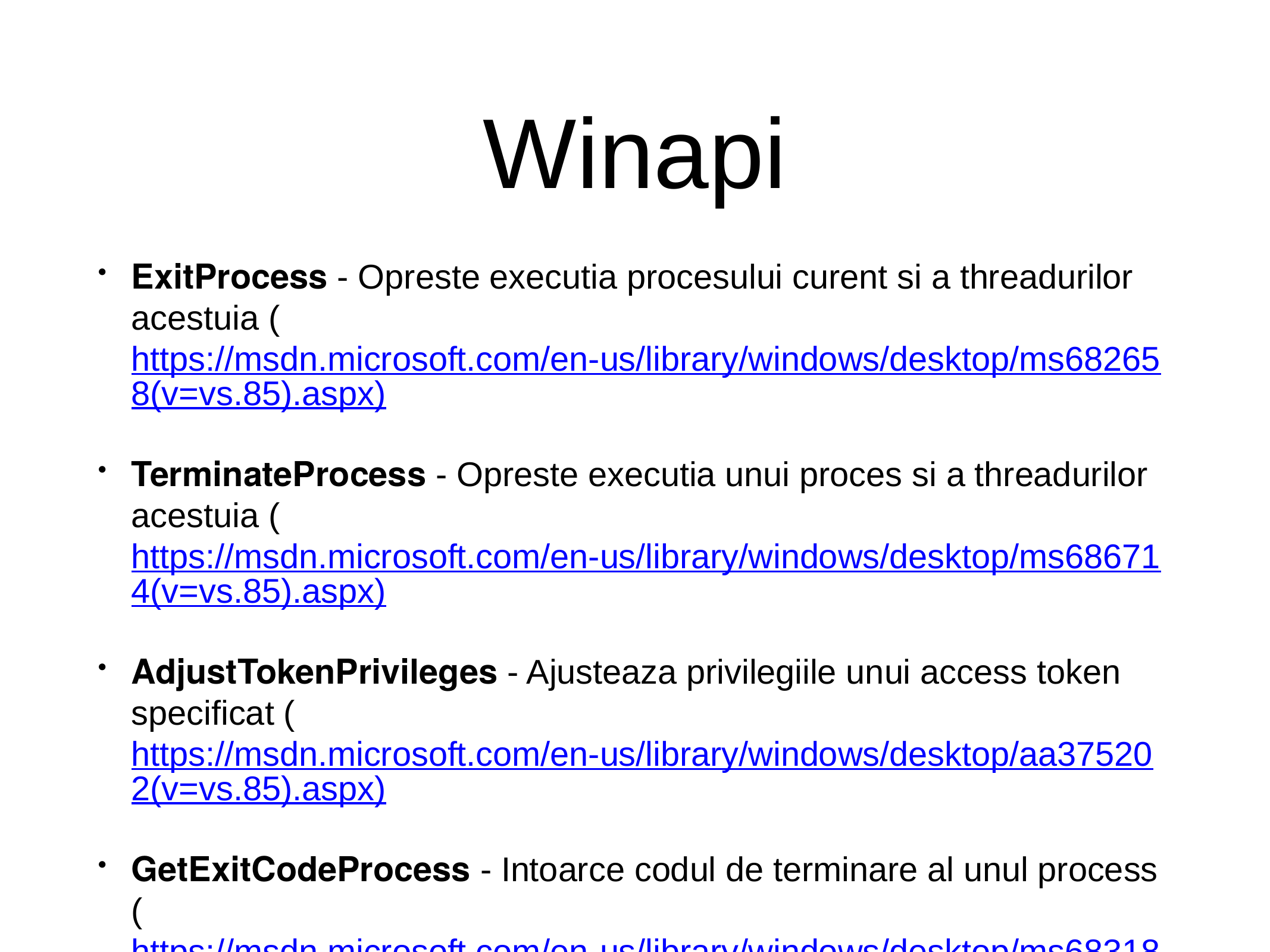

# Winapi
ExitProcess - Opreste executia procesului curent si a threadurilor acestuia (https://msdn.microsoft.com/en-us/library/windows/desktop/ms682658(v=vs.85).aspx)
TerminateProcess - Opreste executia unui proces si a threadurilor acestuia (https://msdn.microsoft.com/en-us/library/windows/desktop/ms686714(v=vs.85).aspx)
AdjustTokenPrivileges - Ajusteaza privilegiile unui access token specificat (https://msdn.microsoft.com/en-us/library/windows/desktop/aa375202(v=vs.85).aspx)
GetExitCodeProcess - Intoarce codul de terminare al unul process (https://msdn.microsoft.com/en-us/library/windows/desktop/ms683189(v=vs.85).aspx)